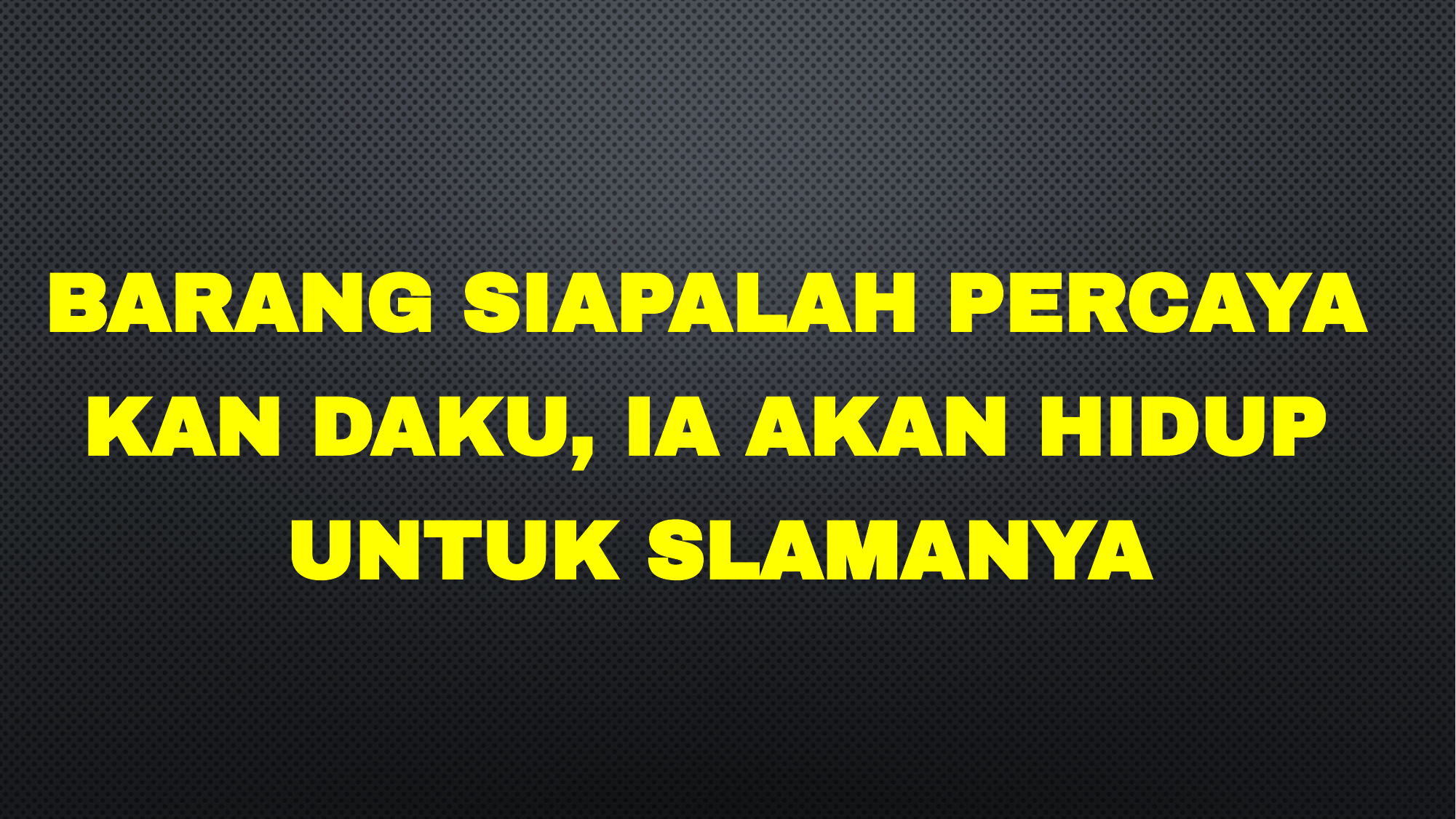

Barang siapalah percaya
kan Daku, ia akan hidup
untuk slamanya